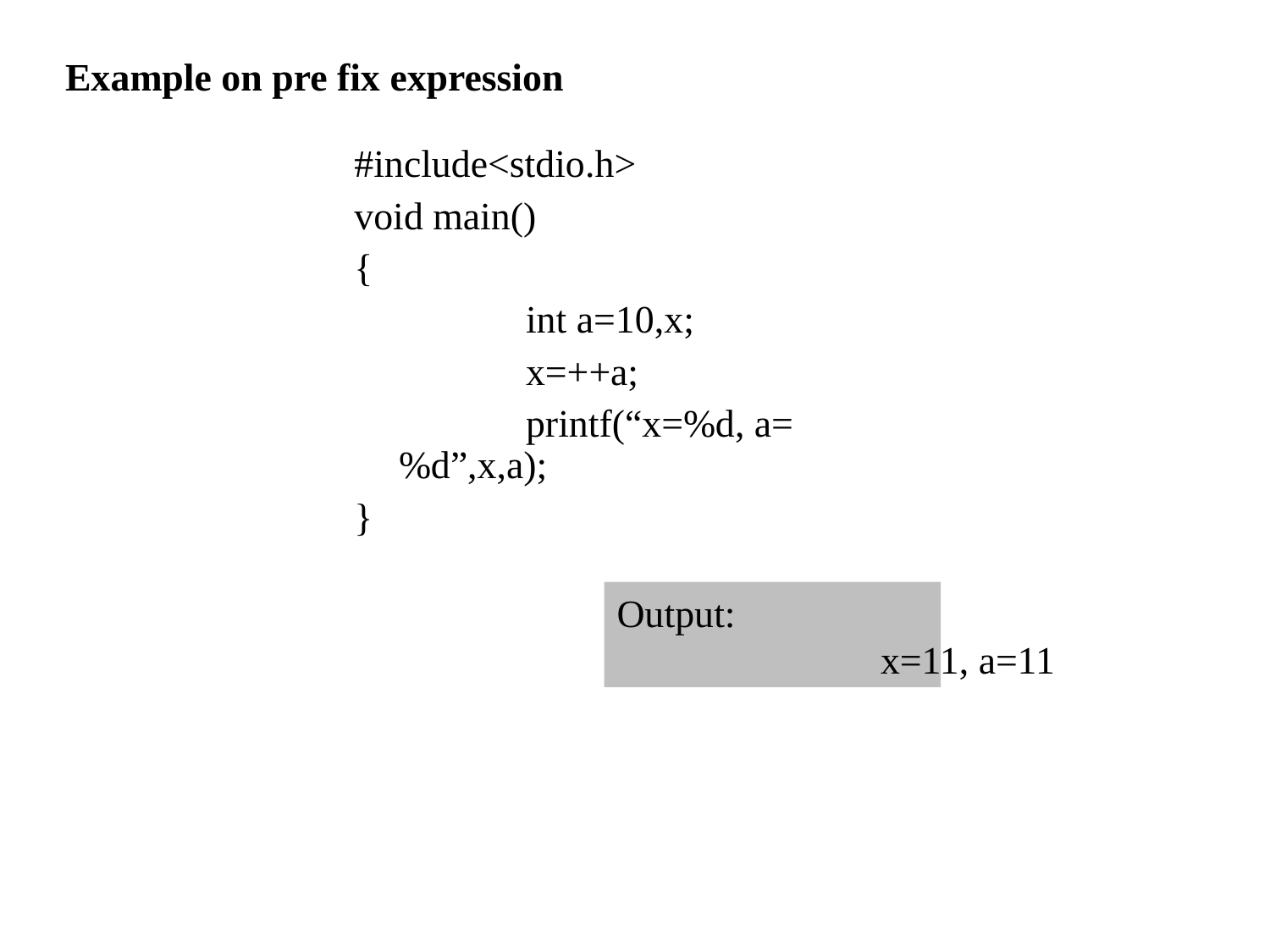

Example on pre fix expression
#include<stdio.h>
void main()
{
		int a=10,x;
		x=++a;
		printf(“x=%d, a=%d”,x,a);
}
Output:
		 x=11, a=11